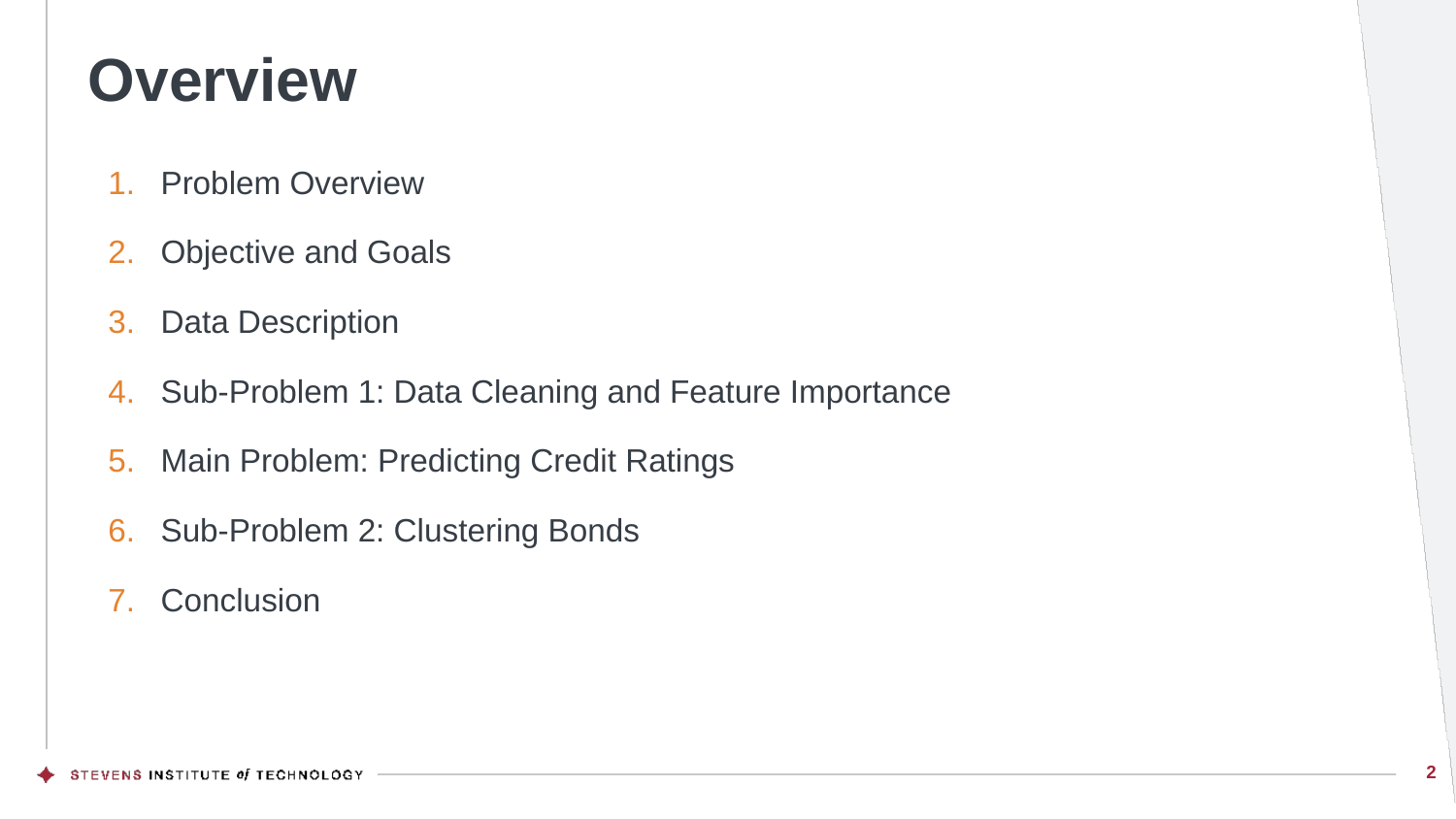

# Overview
Problem Overview

Objective and Goals

Data Description

Sub-Problem 1: Data Cleaning and Feature Importance

Main Problem: Predicting Credit Ratings

Sub-Problem 2: Clustering Bonds

Conclusion
2